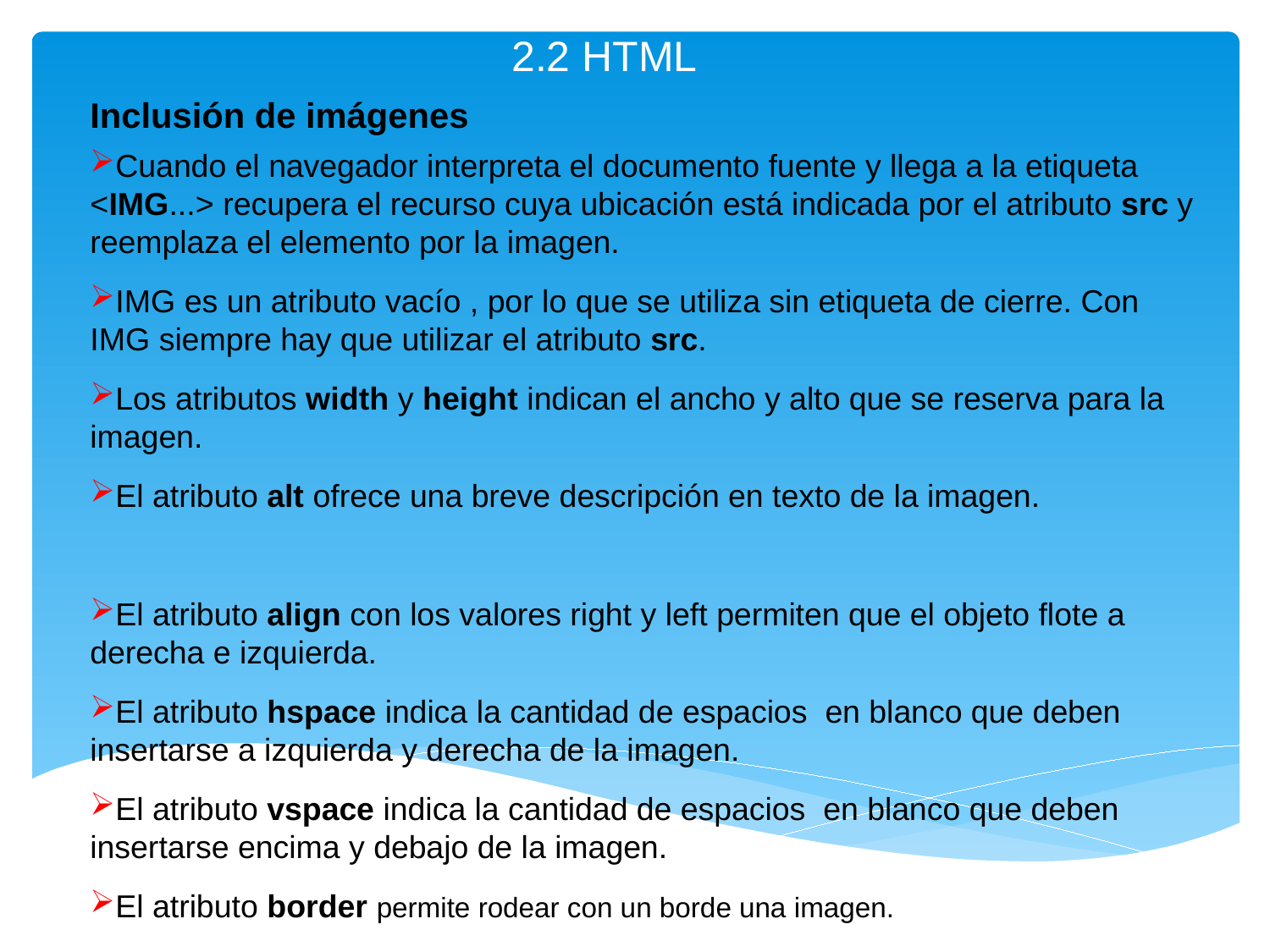

# 2.2 HTML
Inclusión de imágenes
Cuando el navegador interpreta el documento fuente y llega a la etiqueta <IMG...> recupera el recurso cuya ubicación está indicada por el atributo src y reemplaza el elemento por la imagen.
IMG es un atributo vacío , por lo que se utiliza sin etiqueta de cierre. Con IMG siempre hay que utilizar el atributo src.
Los atributos width y height indican el ancho y alto que se reserva para la imagen.
El atributo alt ofrece una breve descripción en texto de la imagen.

El atributo align con los valores right y left permiten que el objeto flote a derecha e izquierda.
El atributo hspace indica la cantidad de espacios  en blanco que deben insertarse a izquierda y derecha de la imagen.
El atributo vspace indica la cantidad de espacios  en blanco que deben insertarse encima y debajo de la imagen.
El atributo border permite rodear con un borde una imagen.